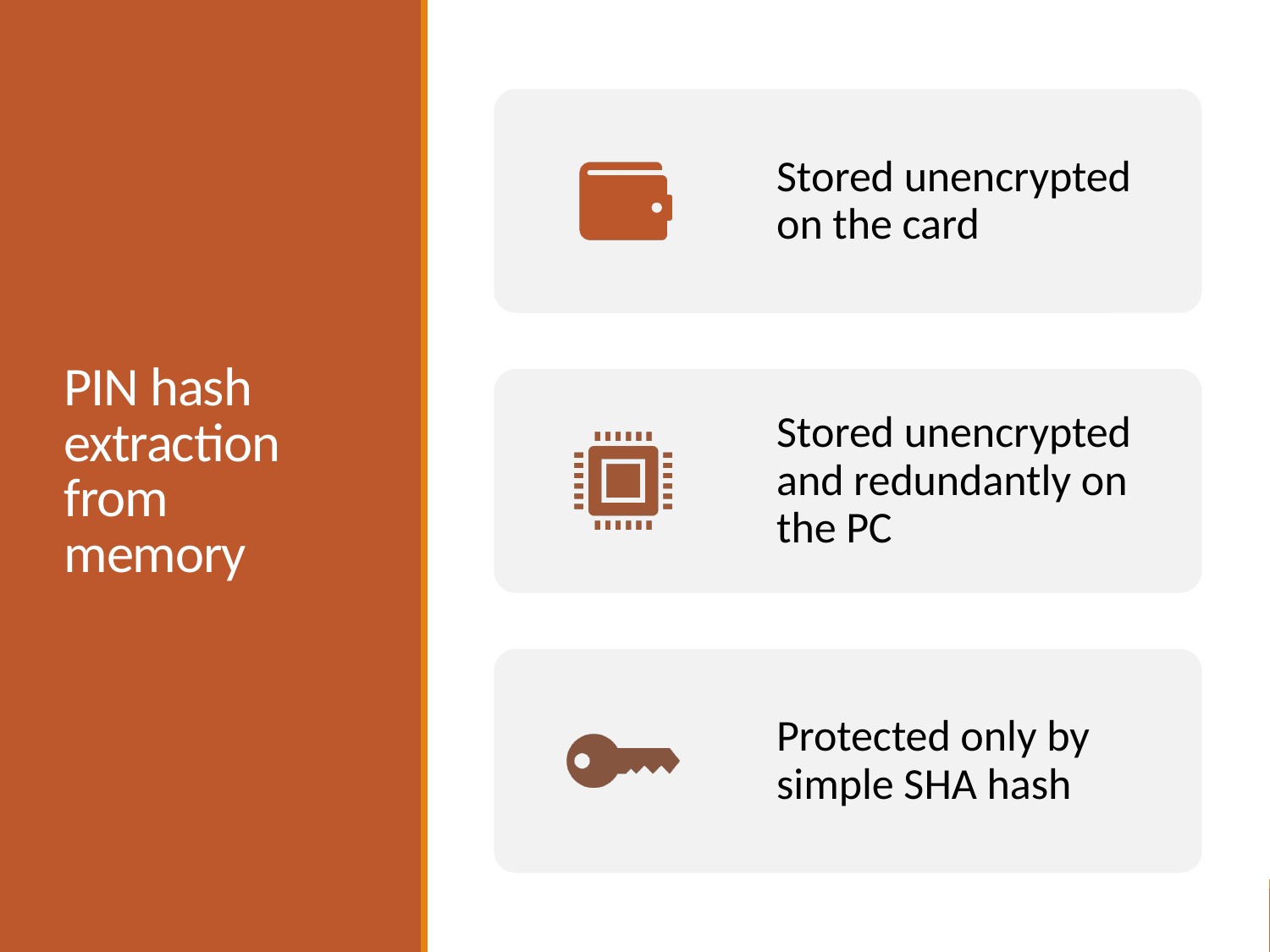

# PIN hash extraction from memory
Stored unencrypted on the card
Stored unencrypted and redundantly on the PC
Protected only by simple SHA hash